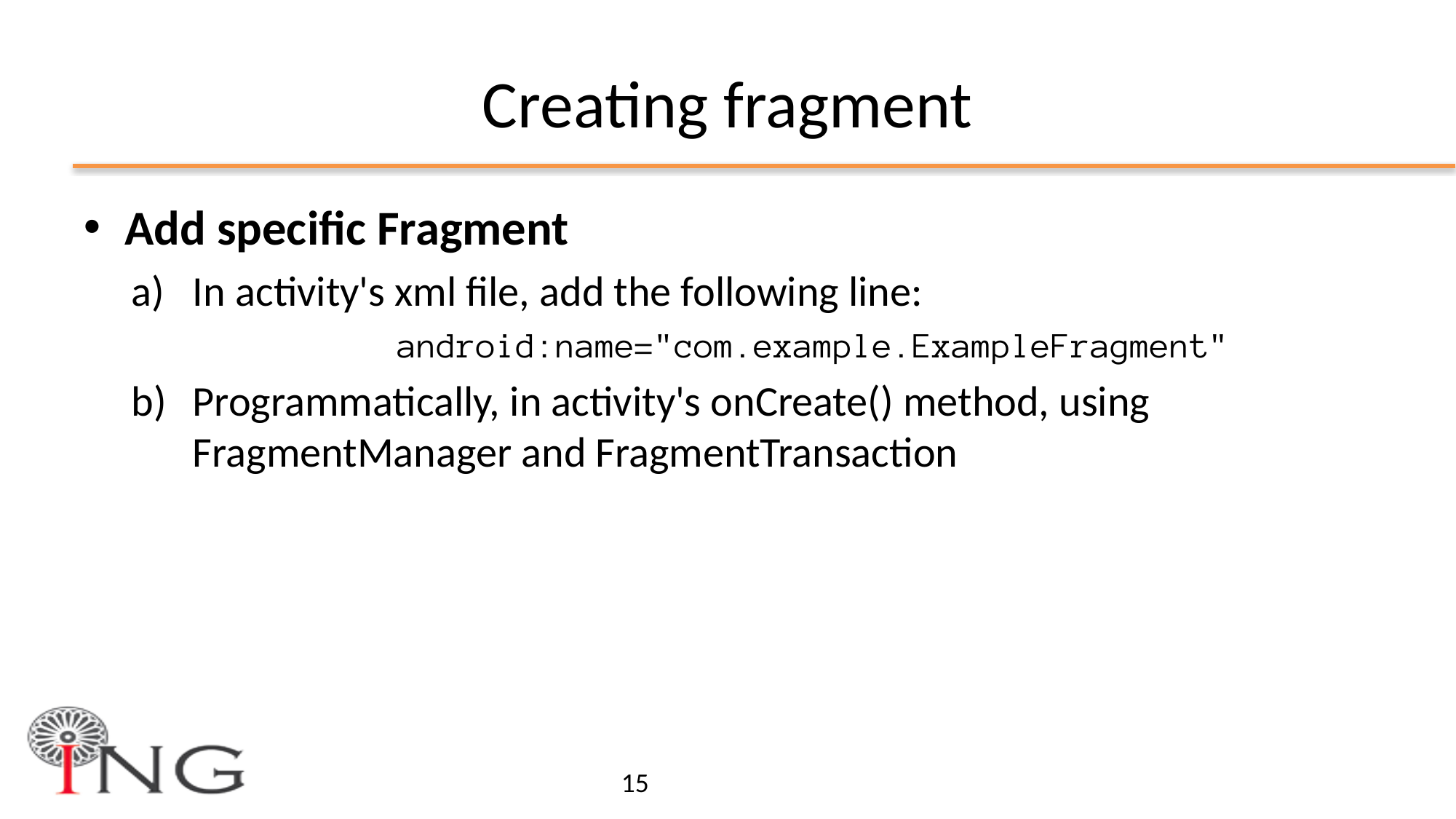

# Creating fragment
Add specific Fragment
In activity's xml file, add the following line:
		android:name="com.example.ExampleFragment"
Programmatically, in activity's onCreate() method, using FragmentManager and FragmentTransaction

15